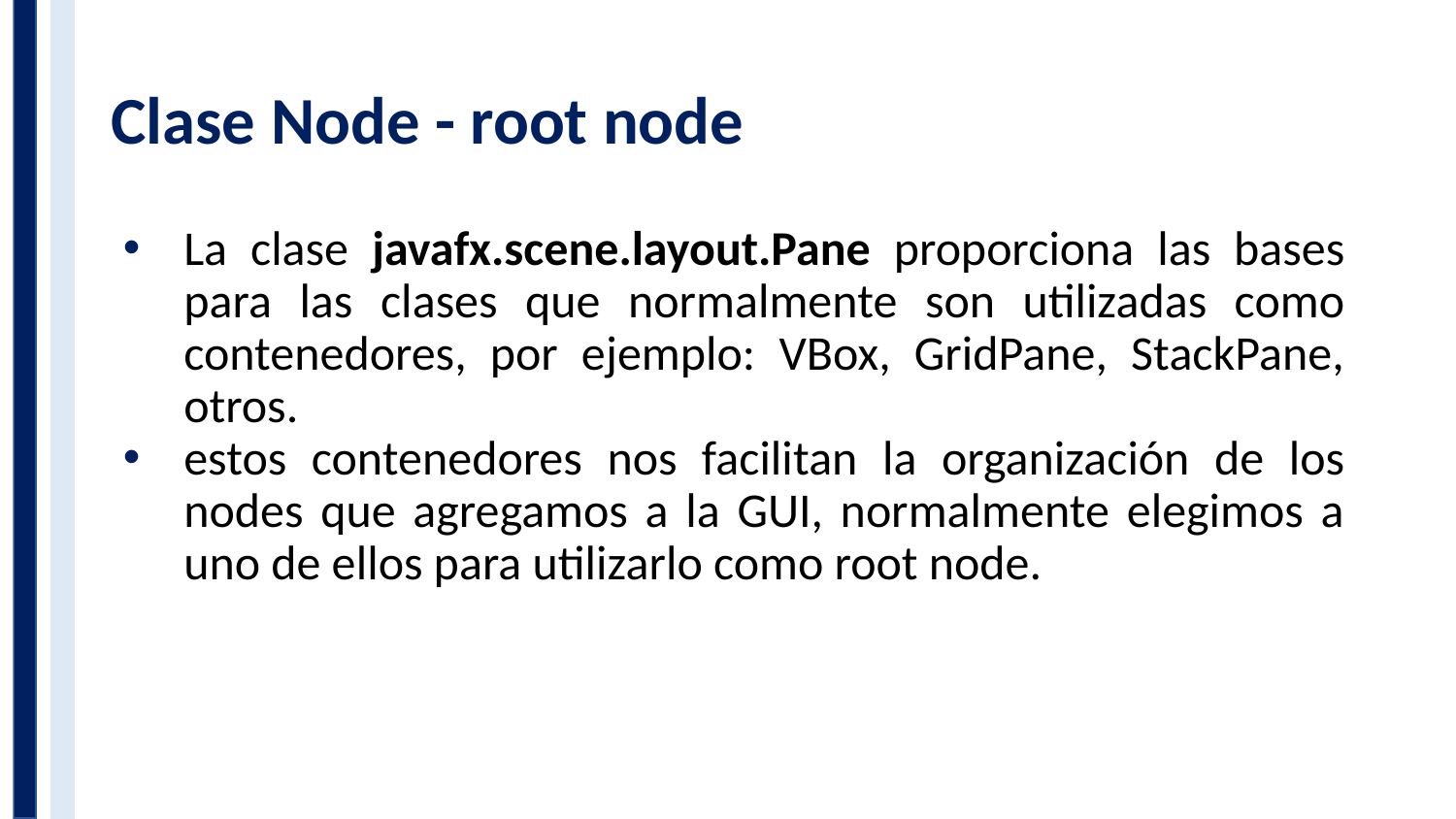

# Clase Node - root node
La clase javafx.scene.layout.Pane proporciona las bases para las clases que normalmente son utilizadas como contenedores, por ejemplo: VBox, GridPane, StackPane, otros.
estos contenedores nos facilitan la organización de los nodes que agregamos a la GUI, normalmente elegimos a uno de ellos para utilizarlo como root node.